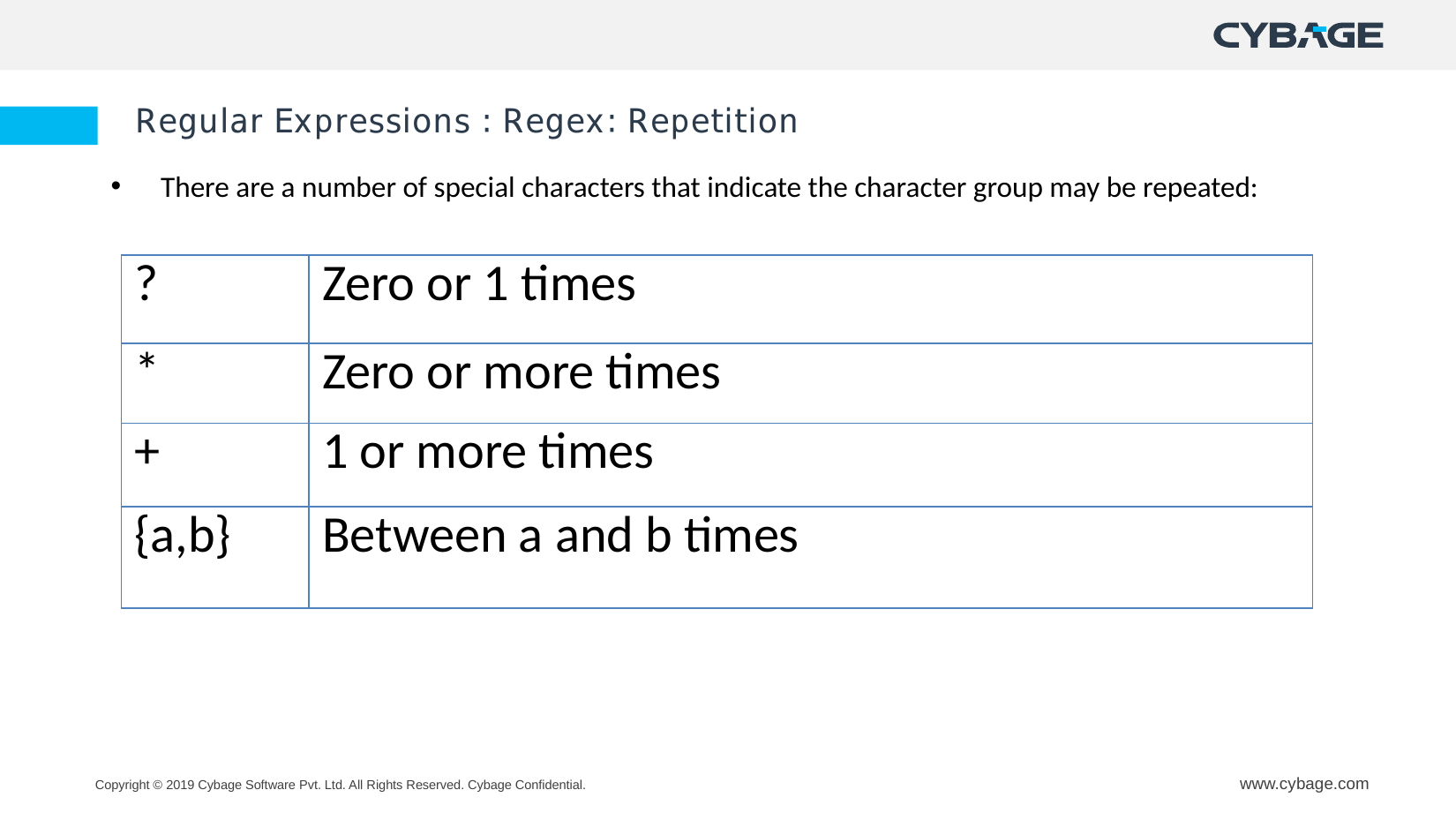

# Regular Expressions : Regex: Repetition

There are a number of special characters that indicate the character group may be repeated:
| ? | Zero or 1 times |
| --- | --- |
| \* | Zero or more times |
| + | 1 or more times |
| {a,b} | Between a and b times |